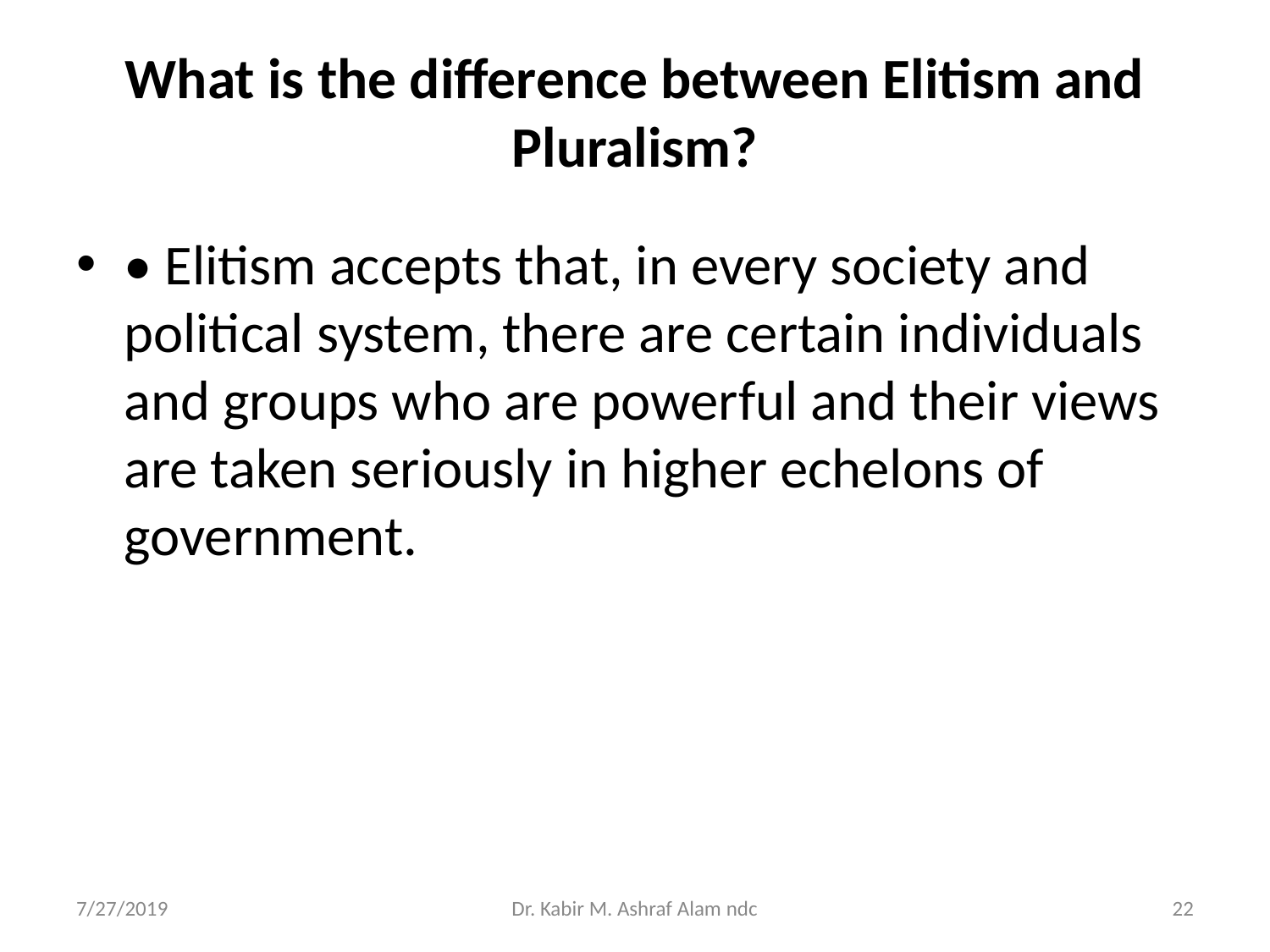

# What is the difference between Elitism and Pluralism?
• Elitism accepts that, in every society and political system, there are certain individuals and groups who are powerful and their views are taken seriously in higher echelons of government.

7/27/2019
Dr. Kabir M. Ashraf Alam ndc
22